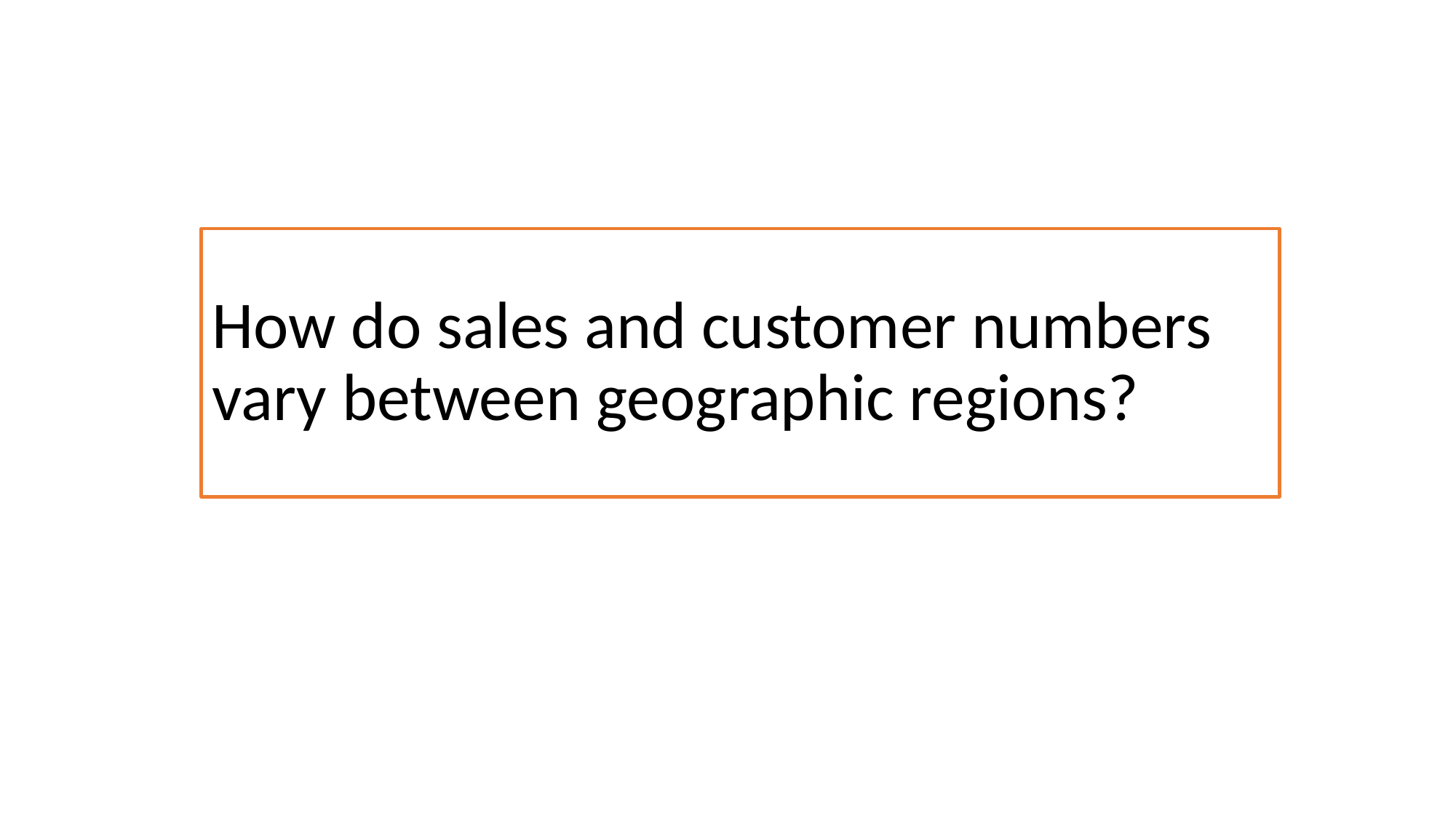

How do sales and customer numbers vary between geographic regions?